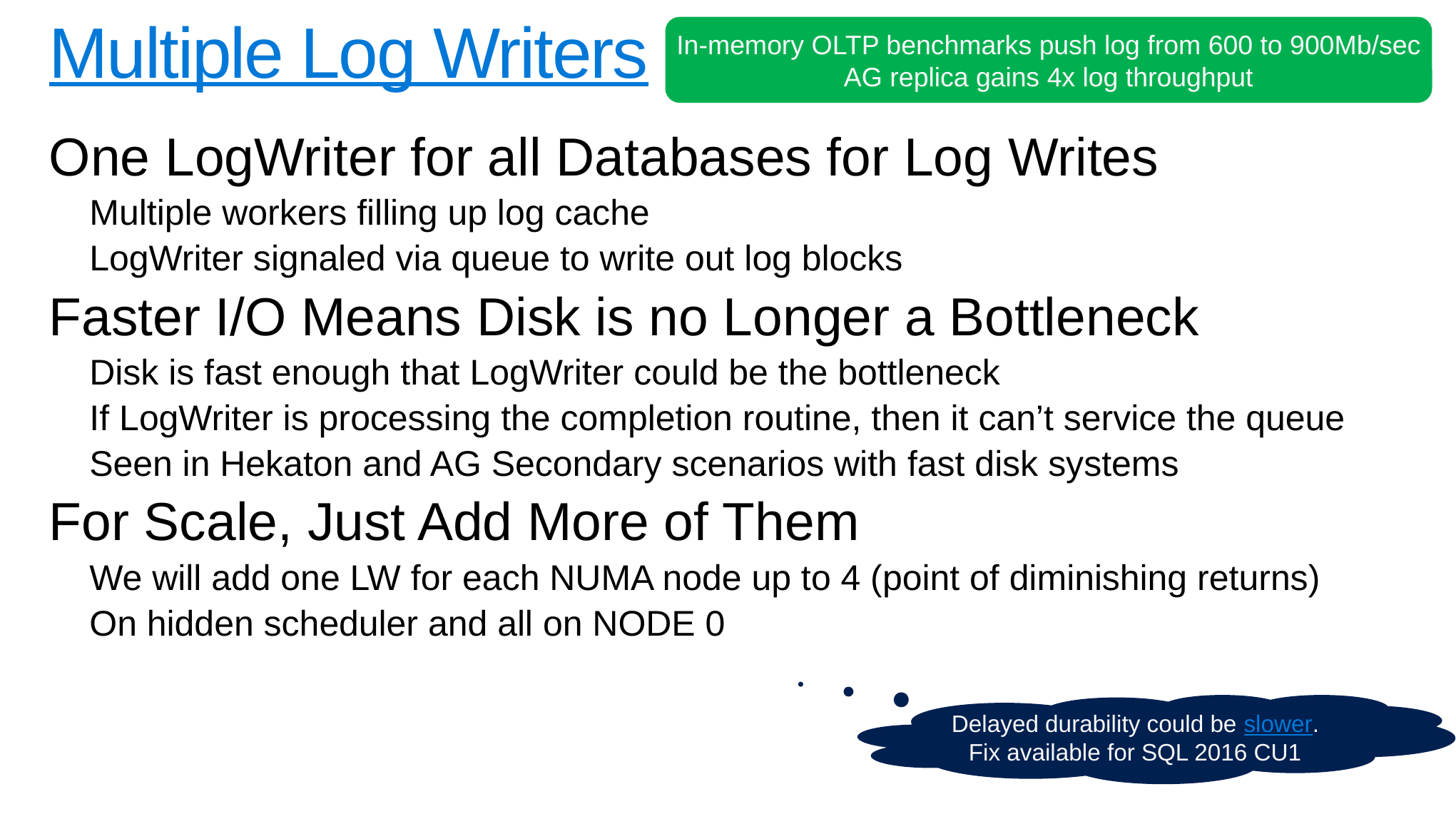

# Multiple Log Writers
In-memory OLTP benchmarks push log from 600 to 900Mb/sec
AG replica gains 4x log throughput
One LogWriter for all Databases for Log Writes
Multiple workers filling up log cache
LogWriter signaled via queue to write out log blocks
Faster I/O Means Disk is no Longer a Bottleneck
Disk is fast enough that LogWriter could be the bottleneck
If LogWriter is processing the completion routine, then it can’t service the queue
Seen in Hekaton and AG Secondary scenarios with fast disk systems
For Scale, Just Add More of Them
We will add one LW for each NUMA node up to 4 (point of diminishing returns)
On hidden scheduler and all on NODE 0
Delayed durability could be slower. Fix available for SQL 2016 CU1